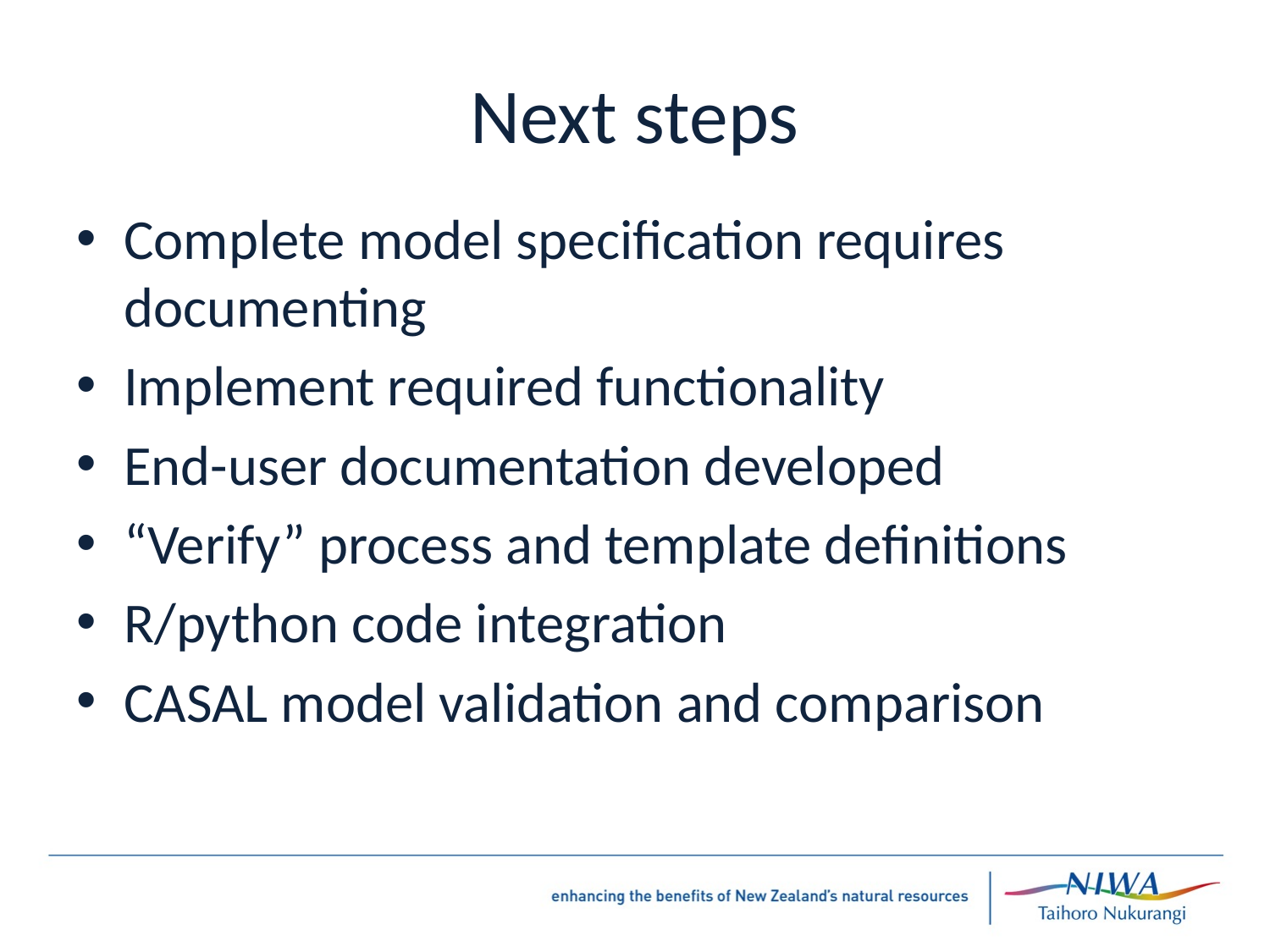

# Next steps
Complete model specification requires documenting
Implement required functionality
End-user documentation developed
“Verify” process and template definitions
R/python code integration
CASAL model validation and comparison